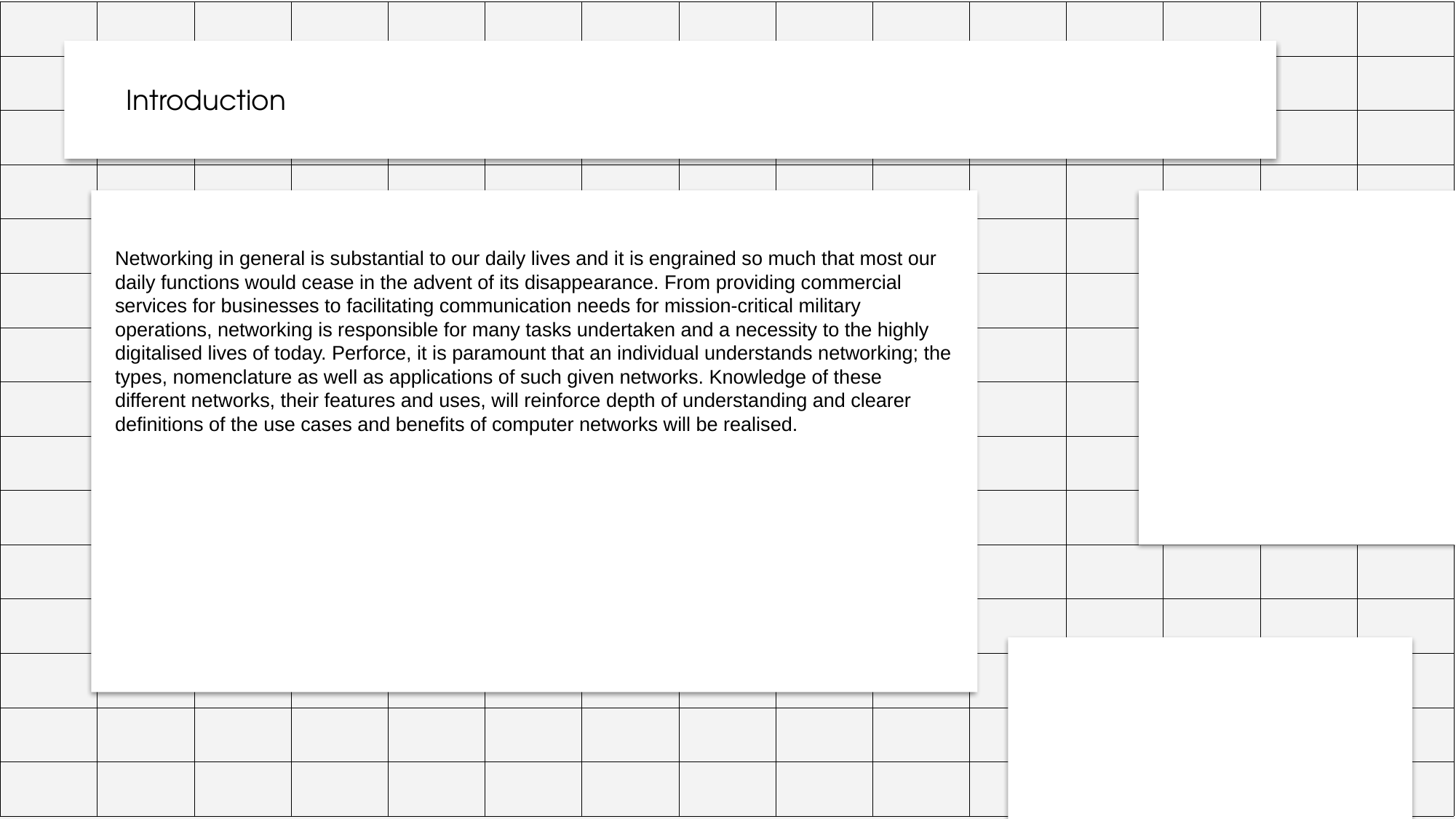

Introduction

Networking in general is substantial to our daily lives and it is engrained so much that most our daily functions would cease in the advent of its disappearance. From providing commercial services for businesses to facilitating communication needs for mission-critical military operations, networking is responsible for many tasks undertaken and a necessity to the highly digitalised lives of today. Perforce, it is paramount that an individual understands networking; the types, nomenclature as well as applications of such given networks. Knowledge of these different networks, their features and uses, will reinforce depth of understanding and clearer definitions of the use cases and benefits of computer networks will be realised.